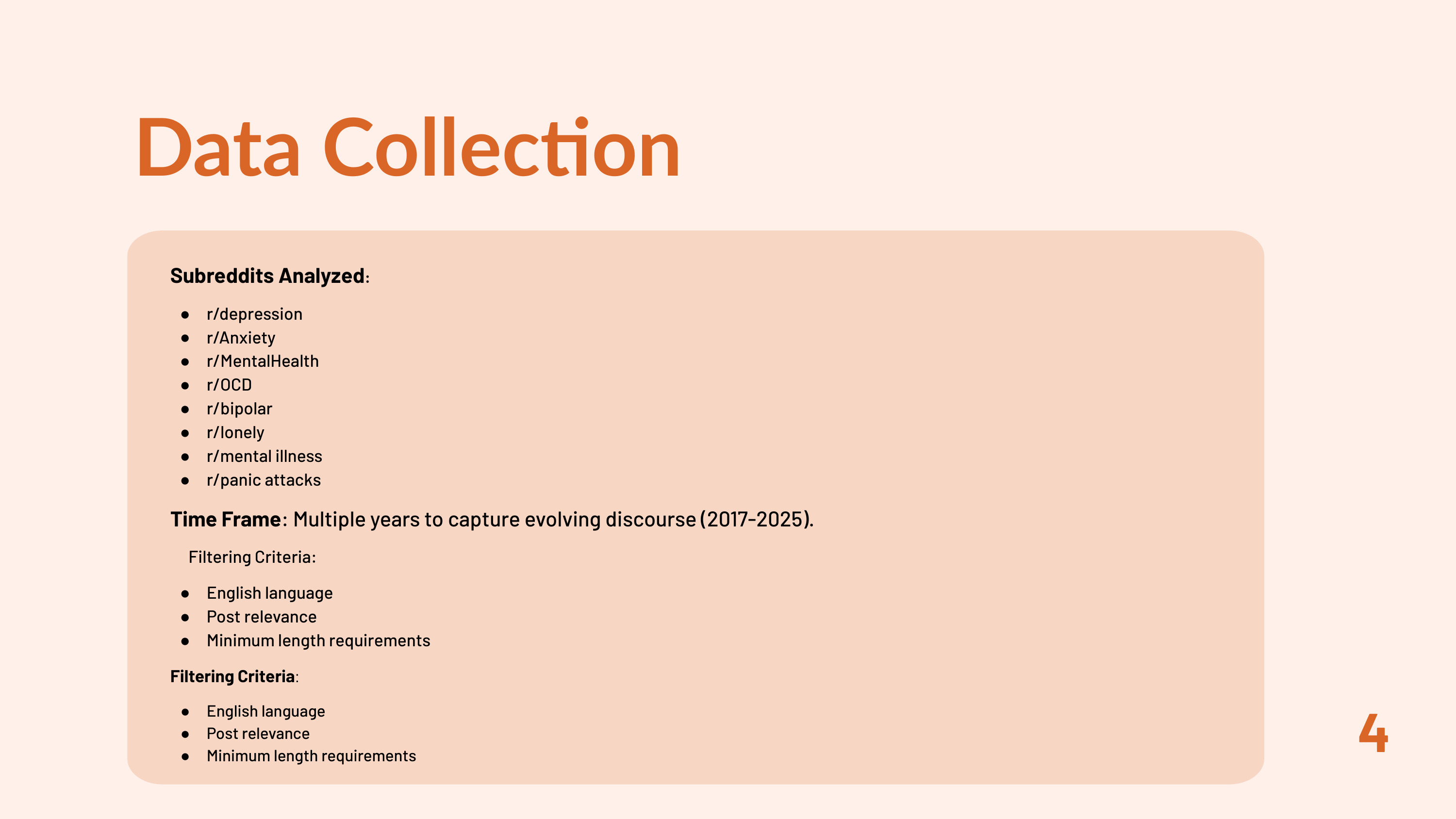

Data Collection

Subreddits Analyzed:
r/depression
r/Anxiety
r/MentalHealth
r/OCD
r/bipolar
r/lonely
r/mental illness
r/panic attacks
Time Frame: Multiple years to capture evolving discourse (2017-2025).
Filtering Criteria:
English language
Post relevance
Minimum length requirements
Filtering Criteria:
English language
Post relevance
Minimum length requirements

4